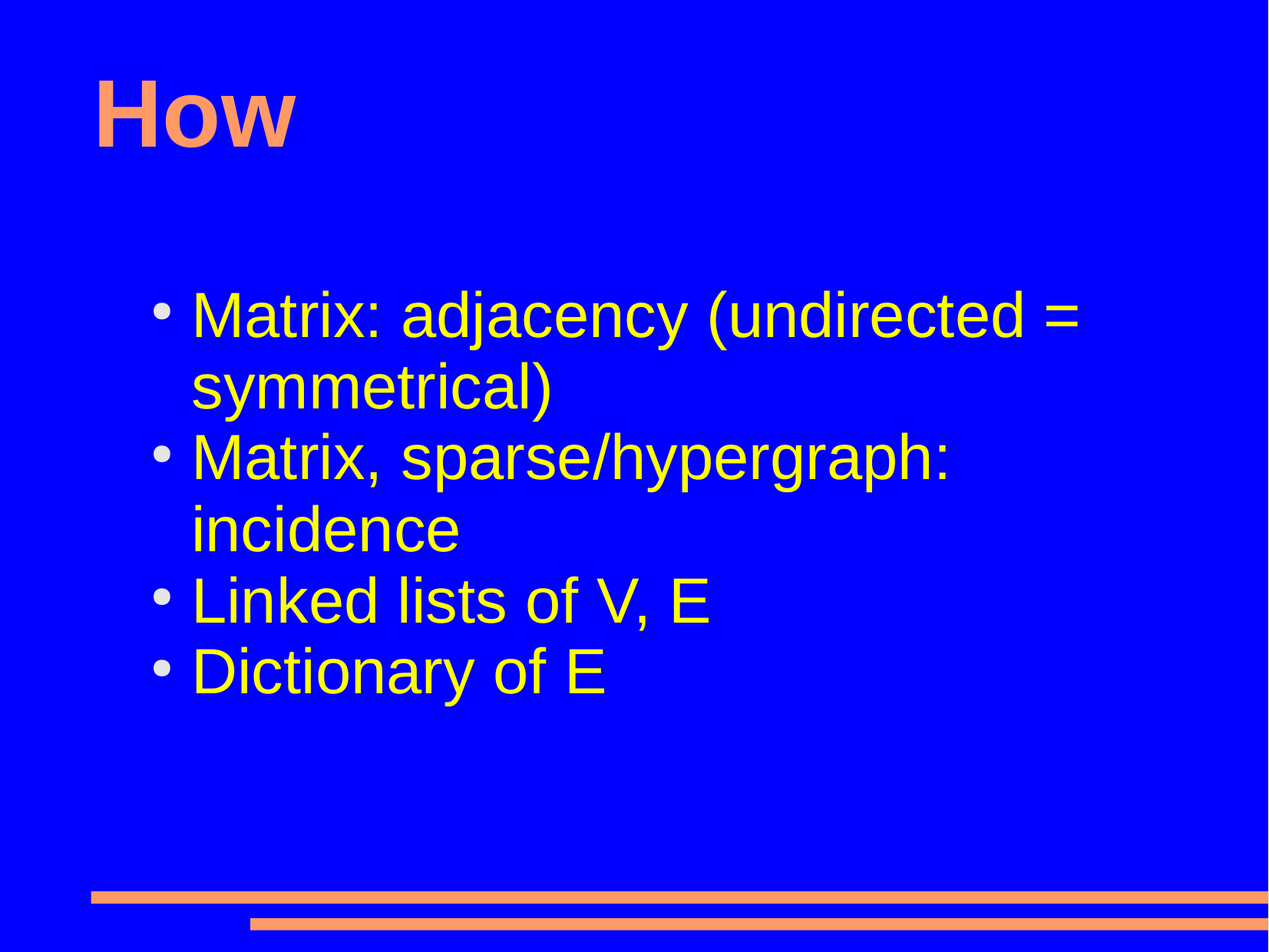

# How
Matrix: adjacency (undirected = symmetrical)
Matrix, sparse/hypergraph: incidence
Linked lists of V, E
Dictionary of E